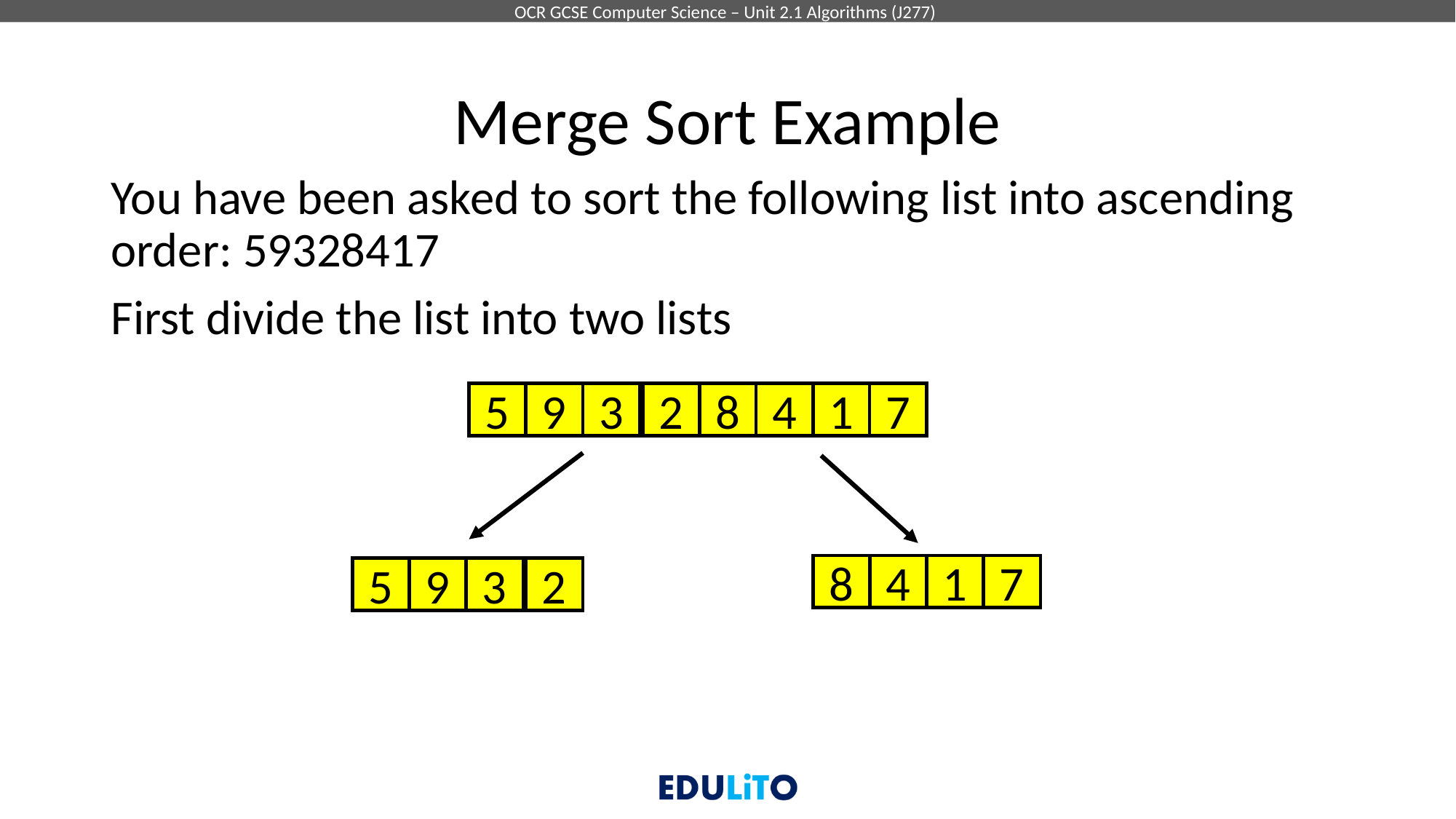

# Merge Sort Example
You have been asked to sort the following list into ascending order: 59328417
First divide the list into two lists

5
3
2
8
4
1
7
9
8
4
1
7
5
3
2
9